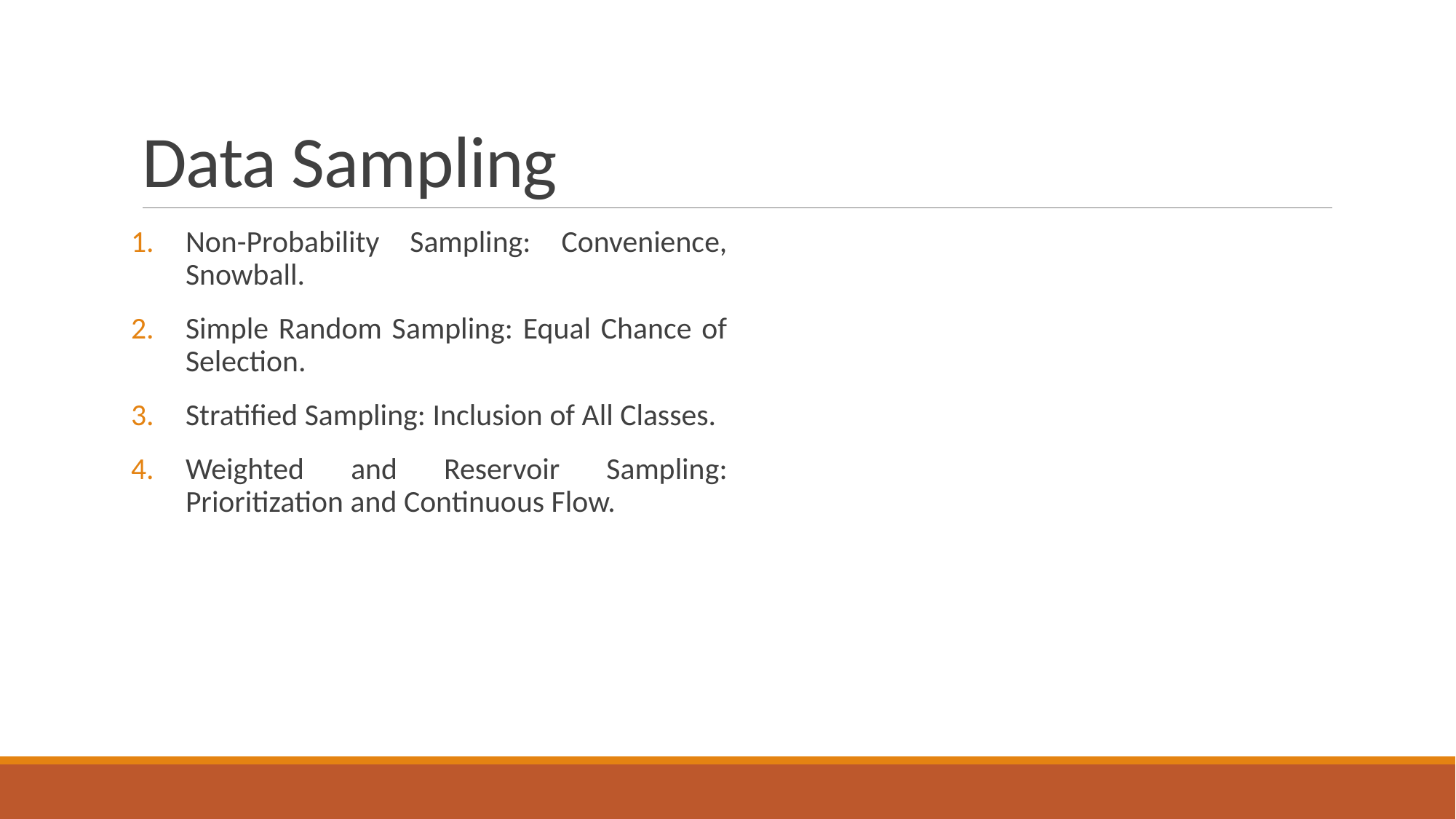

# Data Sampling
Non-Probability Sampling: Convenience, Snowball.
Simple Random Sampling: Equal Chance of Selection.
Stratified Sampling: Inclusion of All Classes.
Weighted and Reservoir Sampling: Prioritization and Continuous Flow.